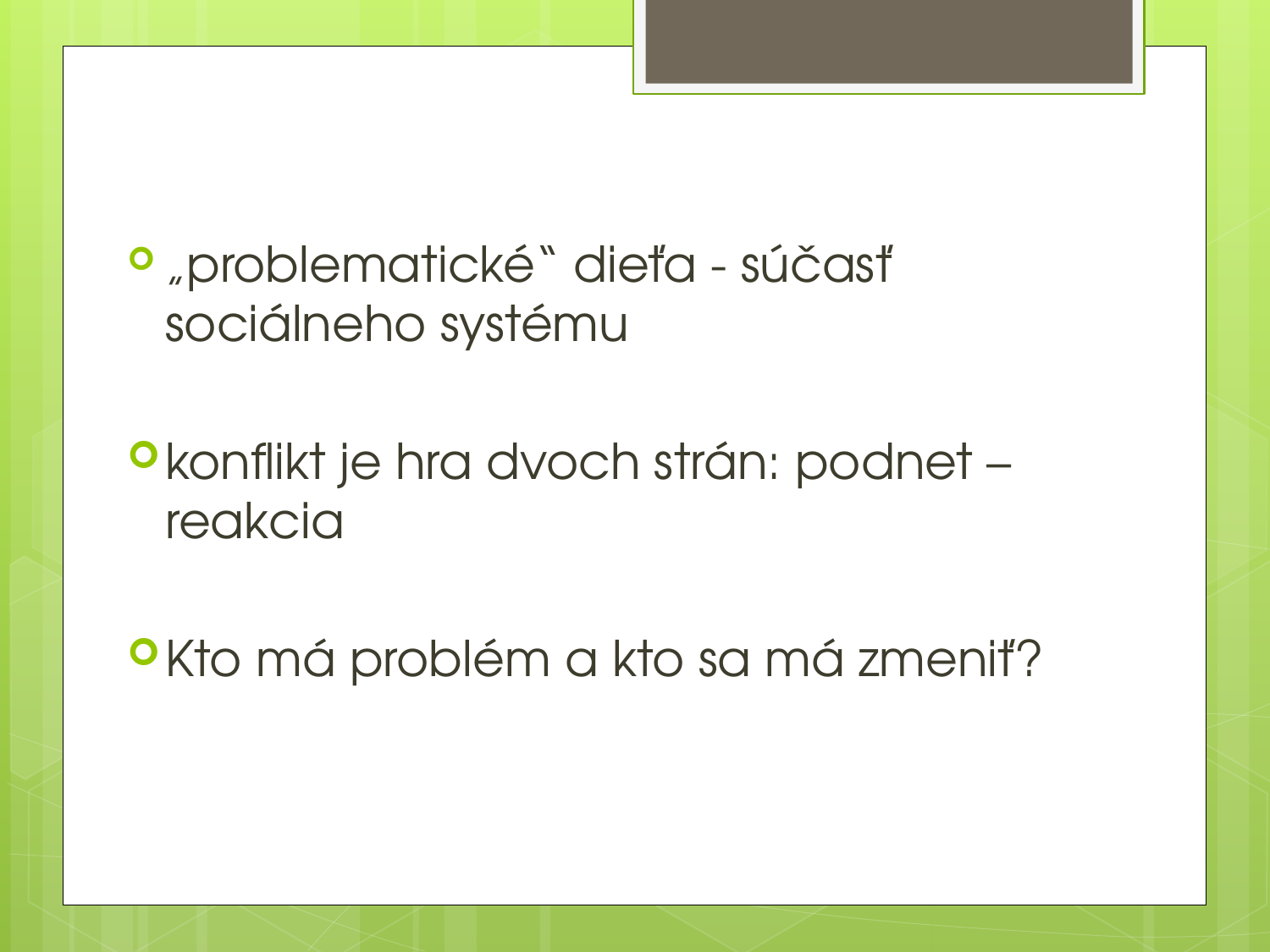

#

„problematické“ dieťa - súčasť sociálneho systému

konflikt je hra dvoch strán: podnet – reakcia

Kto má problém a kto sa má zmeniť?